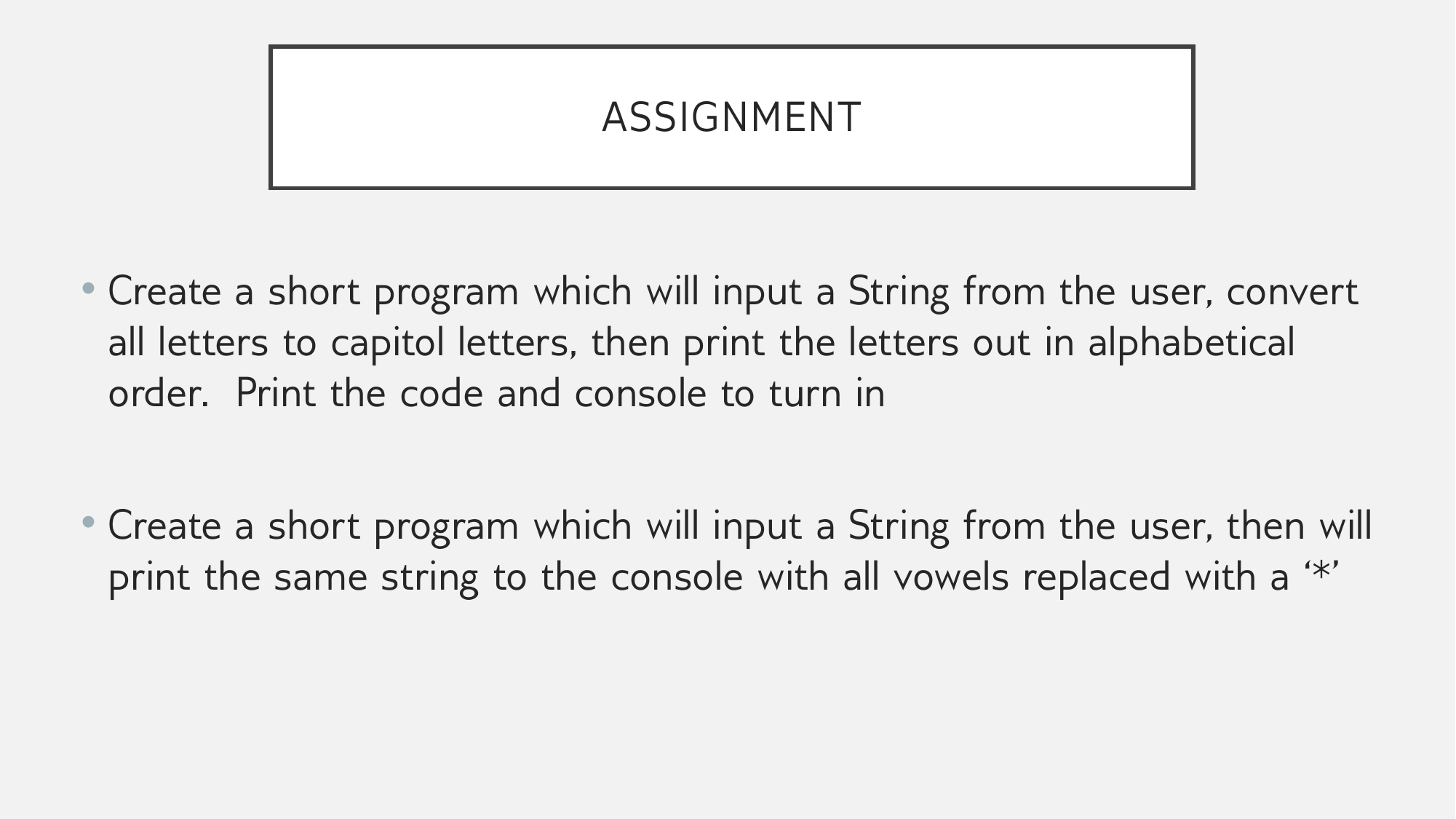

# Assignment
Create a short program which will input a String from the user, convert all letters to capitol letters, then print the letters out in alphabetical order.  Print the code and console to turn in

Create a short program which will input a String from the user, then will print the same string to the console with all vowels replaced with a ‘*’